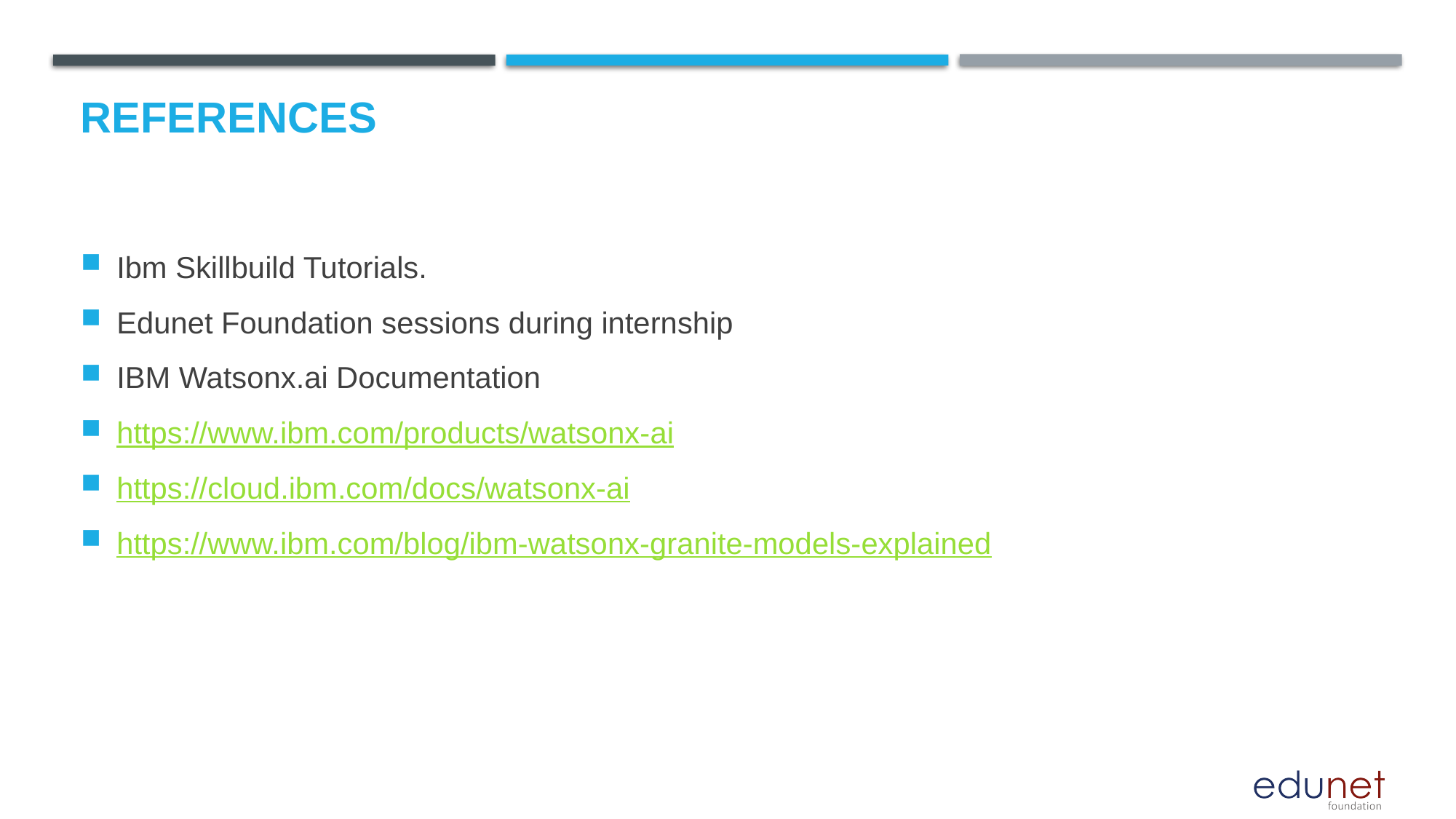

# References
Ibm Skillbuild Tutorials.
Edunet Foundation sessions during internship
IBM Watsonx.ai Documentation
https://www.ibm.com/products/watsonx-ai
https://cloud.ibm.com/docs/watsonx-ai
https://www.ibm.com/blog/ibm-watsonx-granite-models-explained